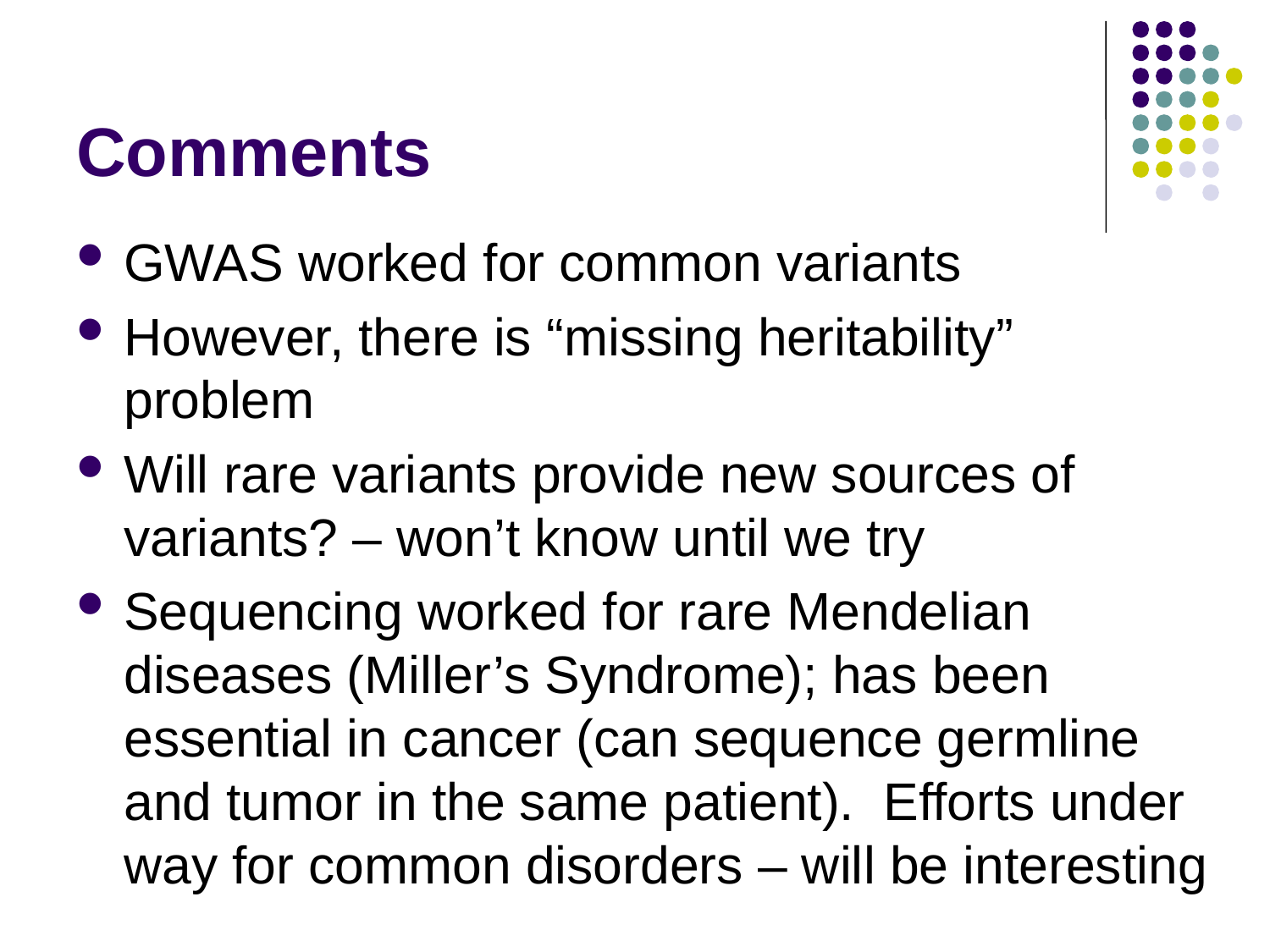

# Comments
GWAS worked for common variants
However, there is “missing heritability” problem
Will rare variants provide new sources of variants? – won’t know until we try
Sequencing worked for rare Mendelian diseases (Miller’s Syndrome); has been essential in cancer (can sequence germline and tumor in the same patient).  Efforts under way for common disorders – will be interesting